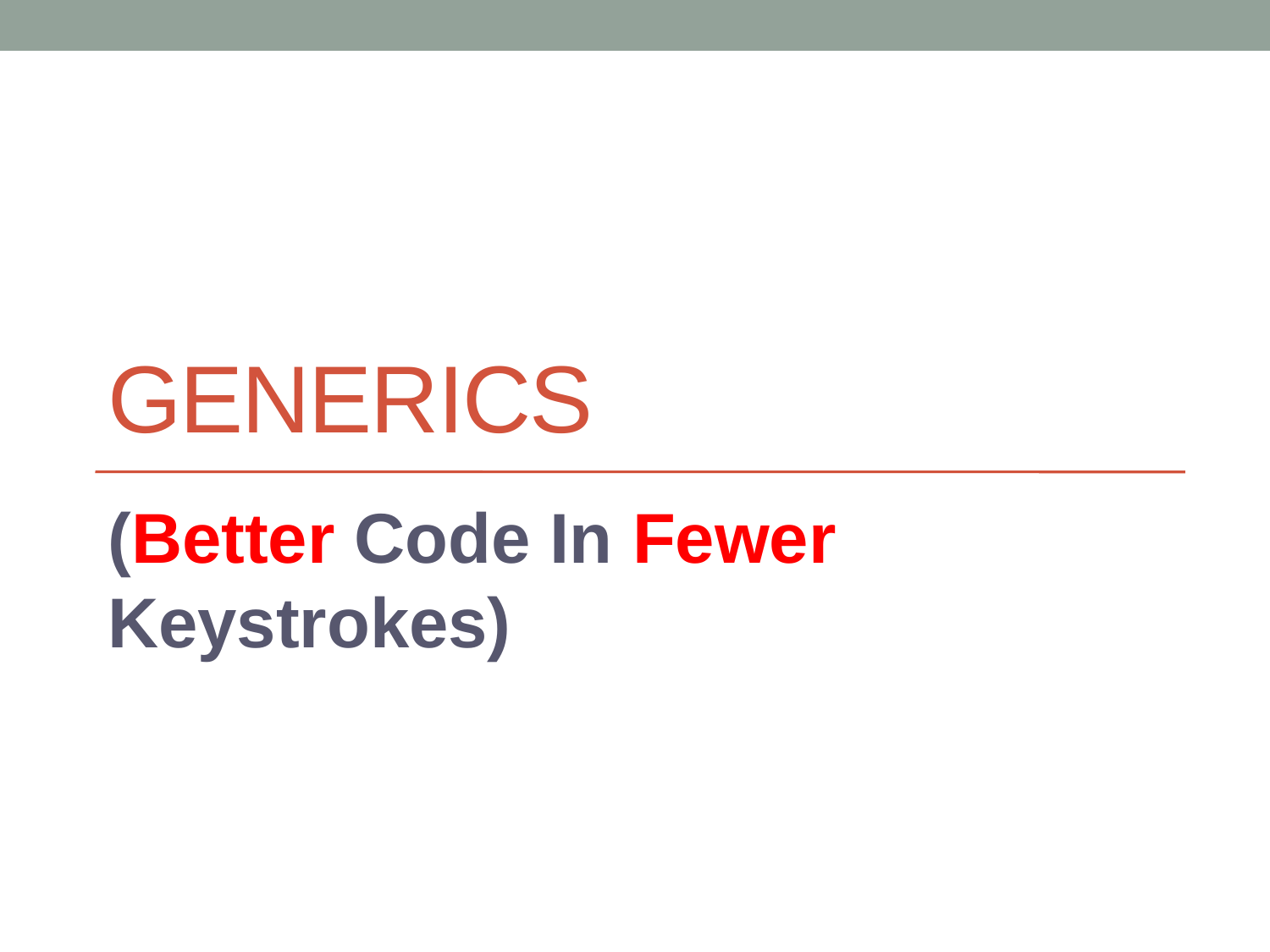

# GENERICS
(Better Code In Fewer Keystrokes)